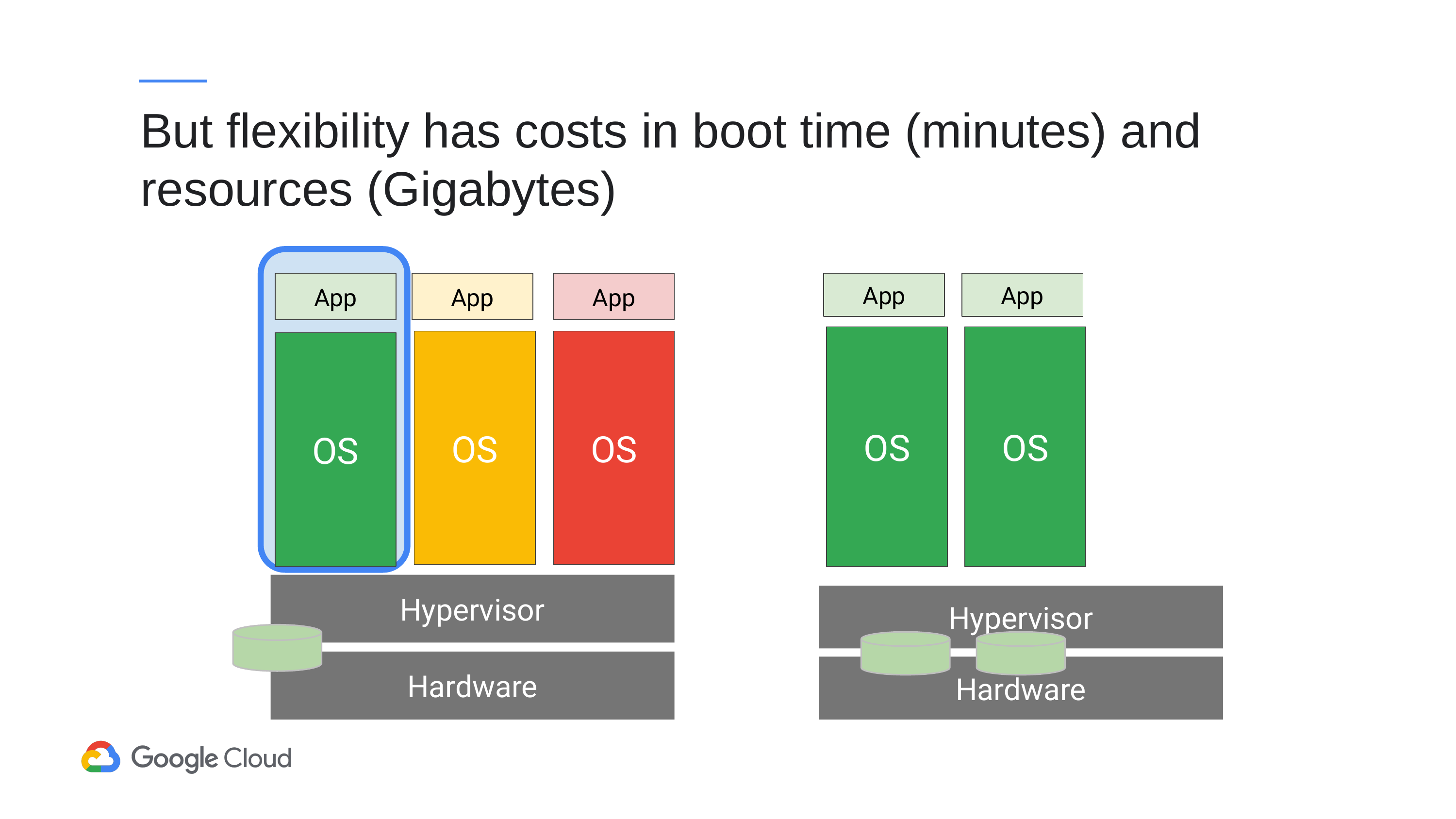

# But flexibility has costs in boot time (minutes) and resources (Gigabytes)

App
App
App
App
App
OS
OS
OS
OS
OS
Hypervisor
Hypervisor

Hardware
Hardware